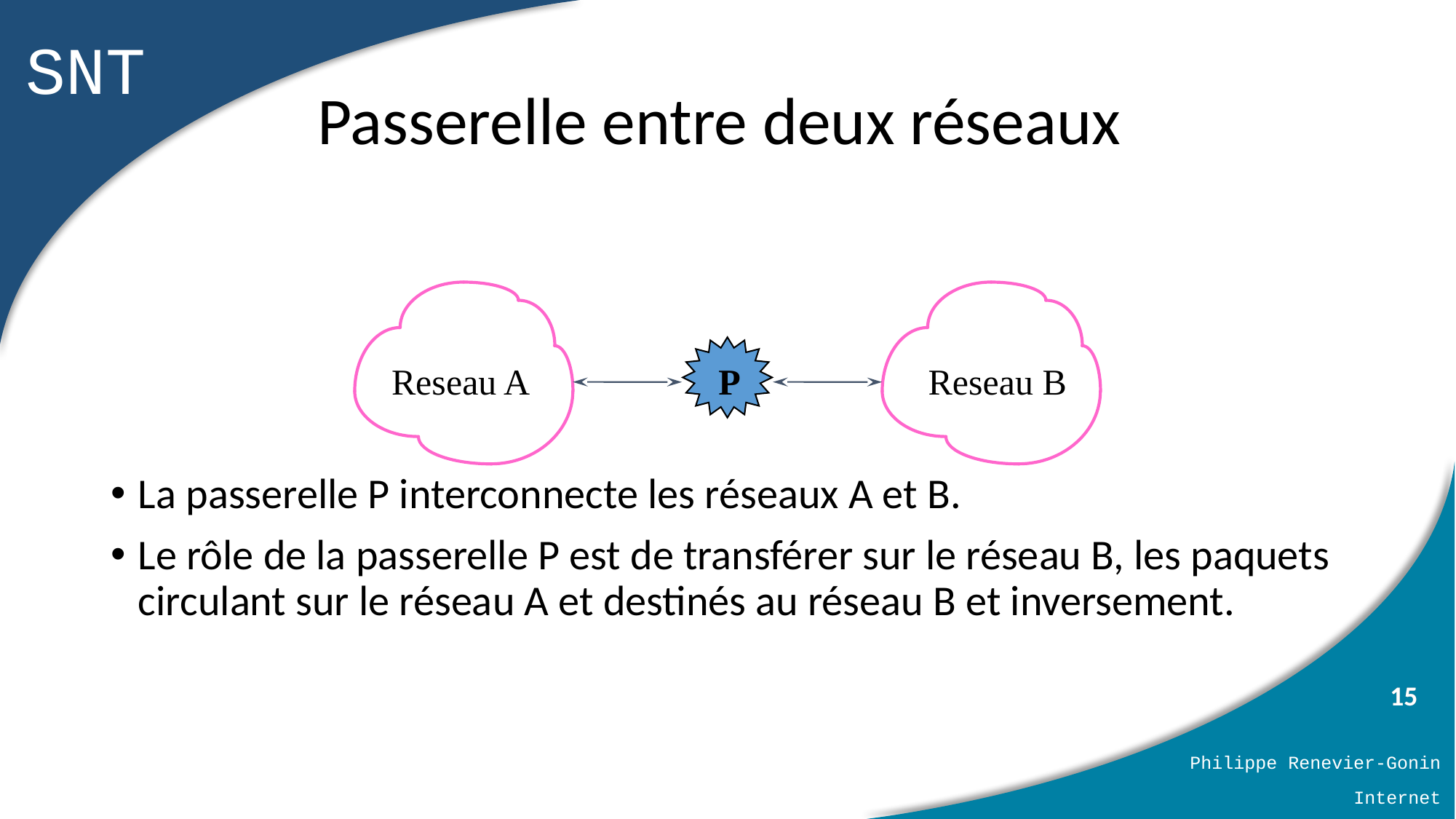

# Passerelle entre deux réseaux

La passerelle P interconnecte les réseaux A et B.
Le rôle de la passerelle P est de transférer sur le réseau B, les paquets  circulant sur le réseau A et destinés au réseau B et inversement.

Reseau A
P
Reseau B